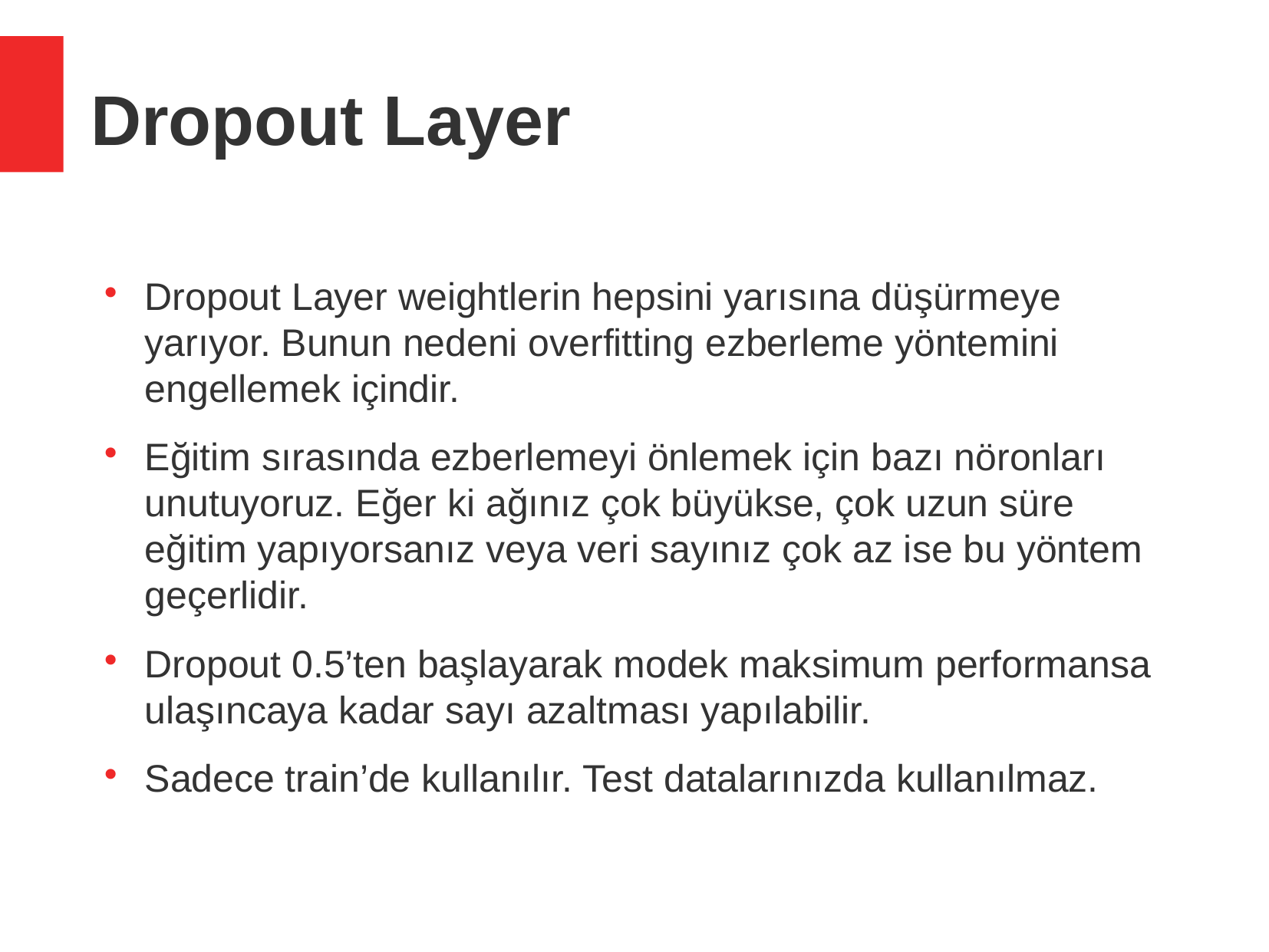

Dropout Layer
Dropout Layer weightlerin hepsini yarısına düşürmeye yarıyor. Bunun nedeni overfitting ezberleme yöntemini engellemek içindir.
Eğitim sırasında ezberlemeyi önlemek için bazı nöronları unutuyoruz. Eğer ki ağınız çok büyükse, çok uzun süre eğitim yapıyorsanız veya veri sayınız çok az ise bu yöntem geçerlidir.
Dropout 0.5’ten başlayarak modek maksimum performansa ulaşıncaya kadar sayı azaltması yapılabilir.
Sadece train’de kullanılır. Test datalarınızda kullanılmaz.